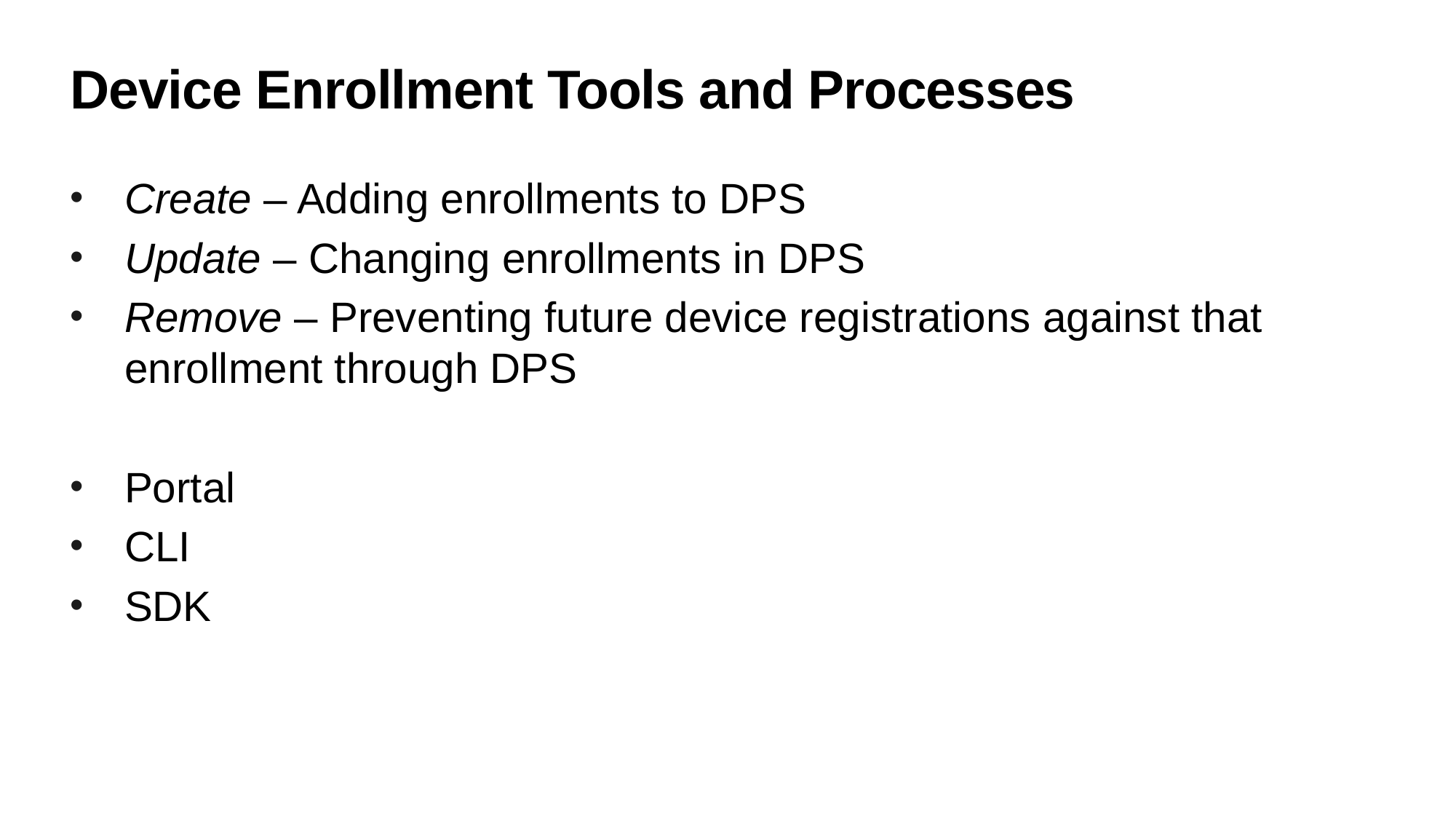

# Device Enrollment Tools and Processes
Create – Adding enrollments to DPS
Update – Changing enrollments in DPS
Remove – Preventing future device registrations against that enrollment through DPS

Portal
CLI
SDK